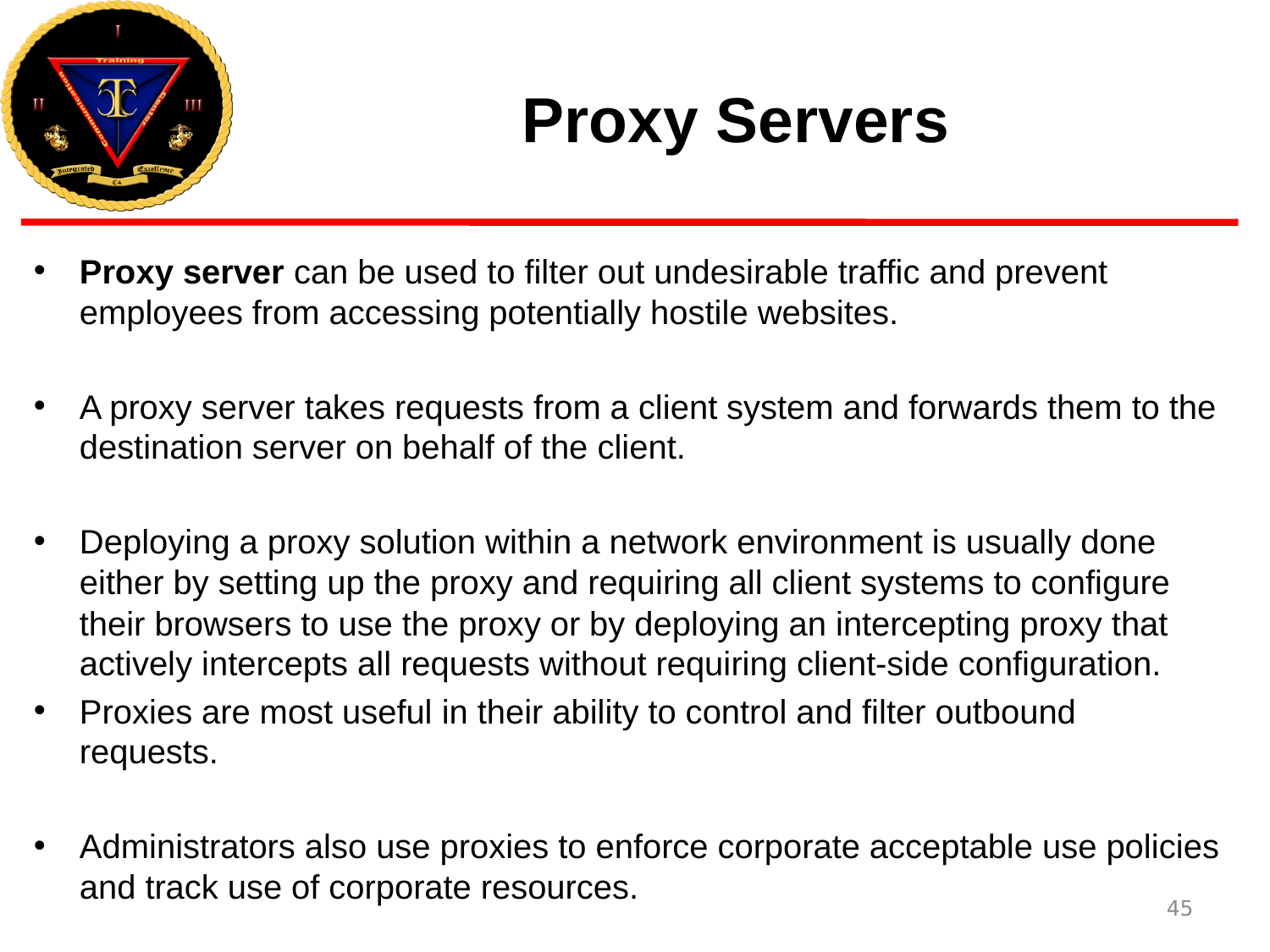

# Proxy Servers
Proxy server can be used to filter out undesirable traffic and prevent employees from accessing potentially hostile websites.

A proxy server takes requests from a client system and forwards them to the destination server on behalf of the client.

Deploying a proxy solution within a network environment is usually done either by setting up the proxy and requiring all client systems to configure their browsers to use the proxy or by deploying an intercepting proxy that actively intercepts all requests without requiring client-side configuration.
Proxies are most useful in their ability to control and filter outbound requests.

Administrators also use proxies to enforce corporate acceptable use policies and track use of corporate resources.
45